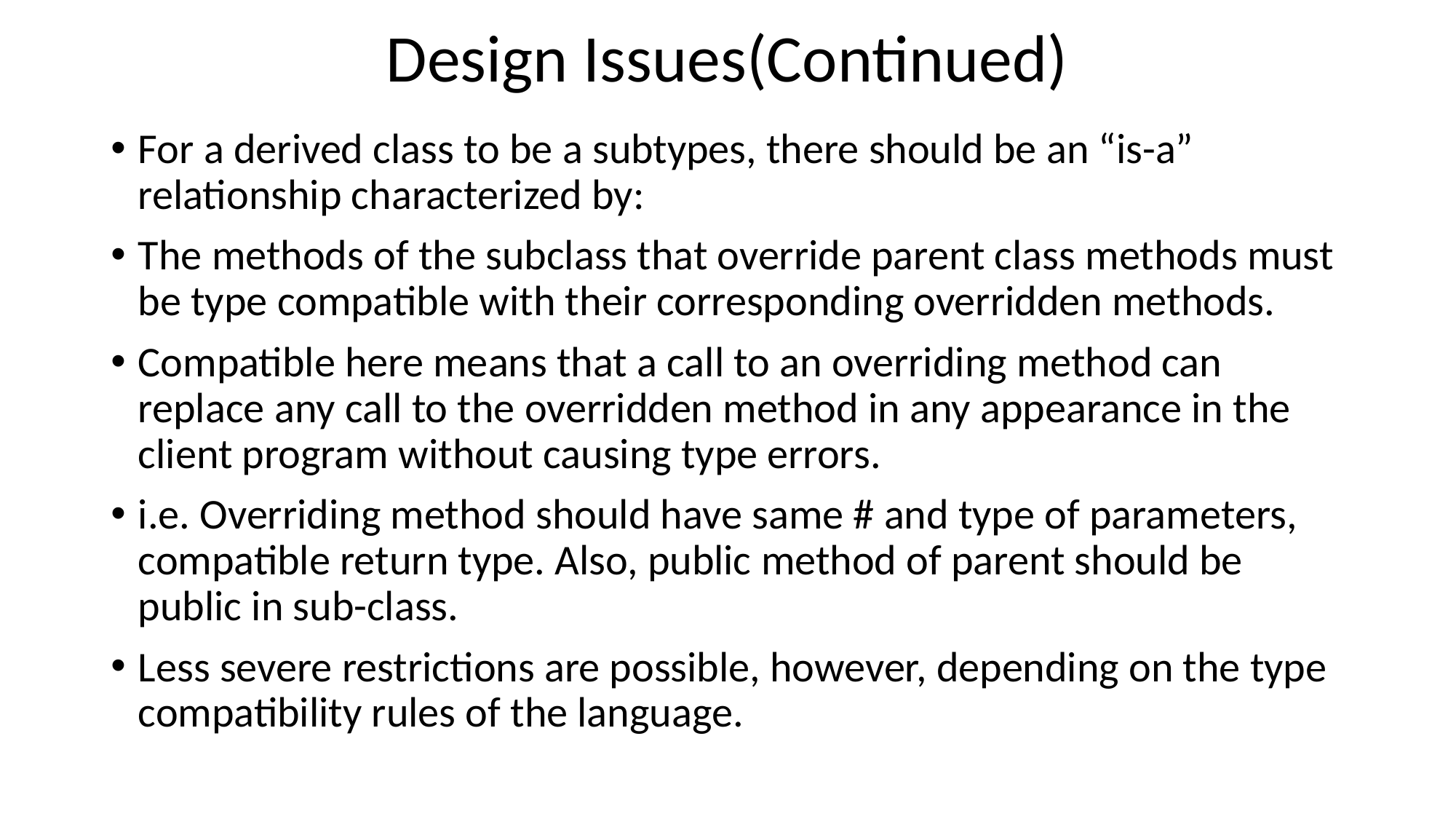

# Design Issues(Continued)
For a derived class to be a subtypes, there should be an “is-a” relationship characterized by:
The methods of the subclass that override parent class methods must be type compatible with their corresponding overridden methods.
Compatible here means that a call to an overriding method can replace any call to the overridden method in any appearance in the client program without causing type errors.
i.e. Overriding method should have same # and type of parameters, compatible return type. Also, public method of parent should be public in sub-class.
Less severe restrictions are possible, however, depending on the type compatibility rules of the language.